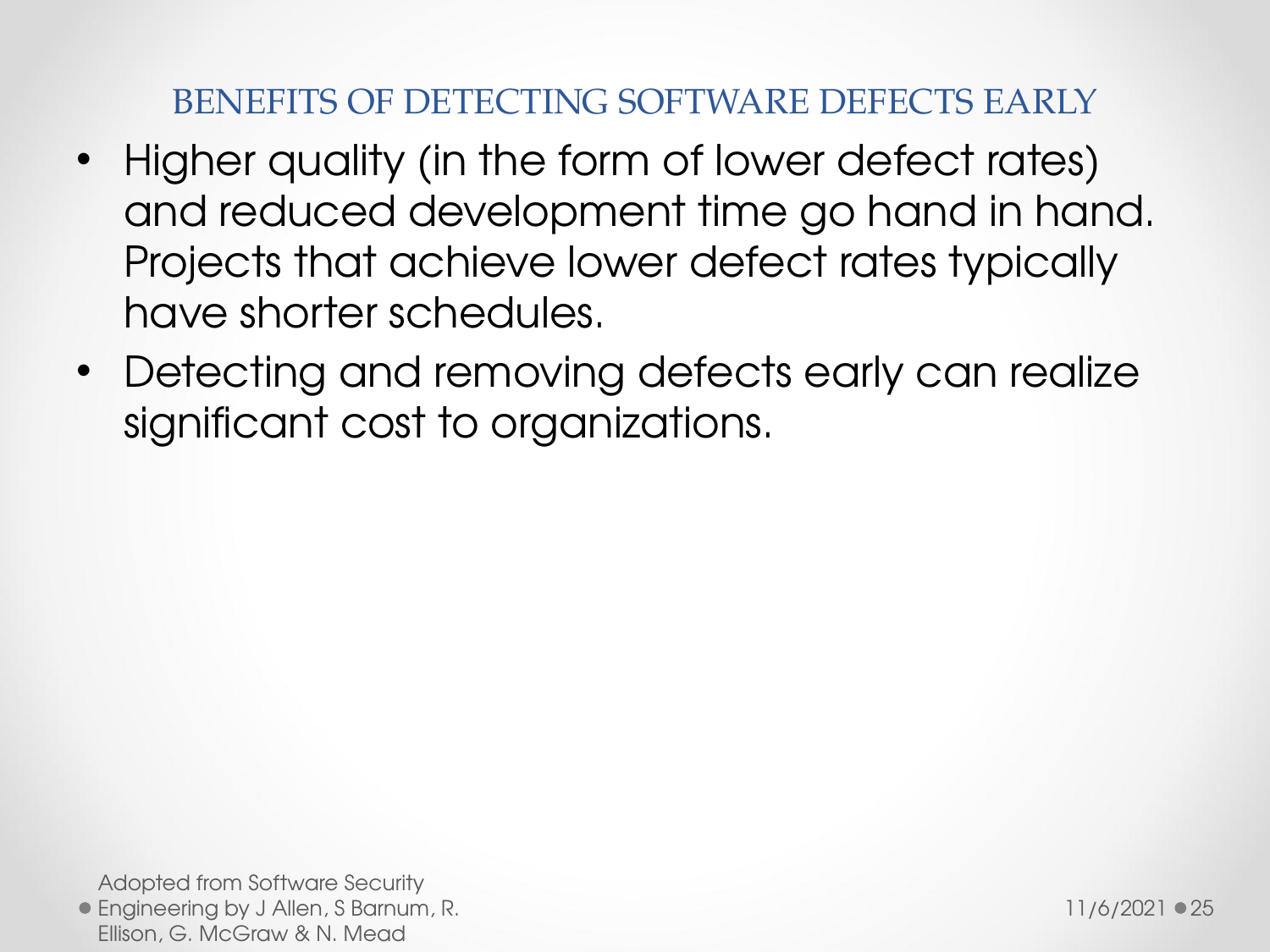

# BENEFITS OF DETECTING SOFTWARE DEFECTS EARLY
Higher quality (in the form of lower defect rates) and reduced development time go hand in hand. Projects that achieve lower defect rates typically have shorter schedules.
Detecting and removing defects early can realize significant cost to organizations.

Adopted from Software Security Engineering by J Allen, S Barnum, R. Ellison, G. McGraw & N. Mead
11/6/2021
25